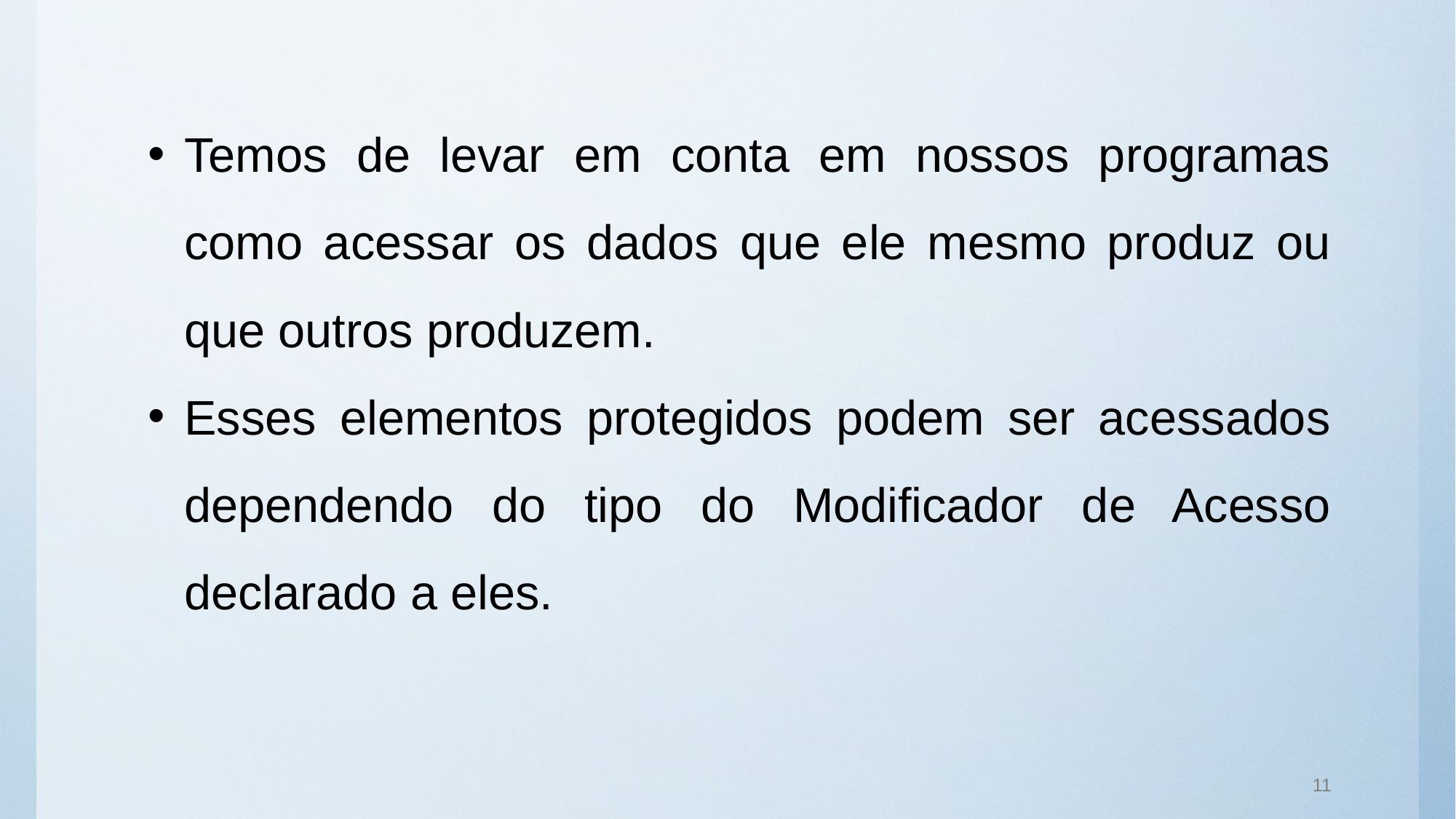

Temos de levar em conta em nossos programas como acessar os dados que ele mesmo produz ou que outros produzem.
Esses elementos protegidos podem ser acessados dependendo do tipo do Modificador de Acesso declarado a eles.
11